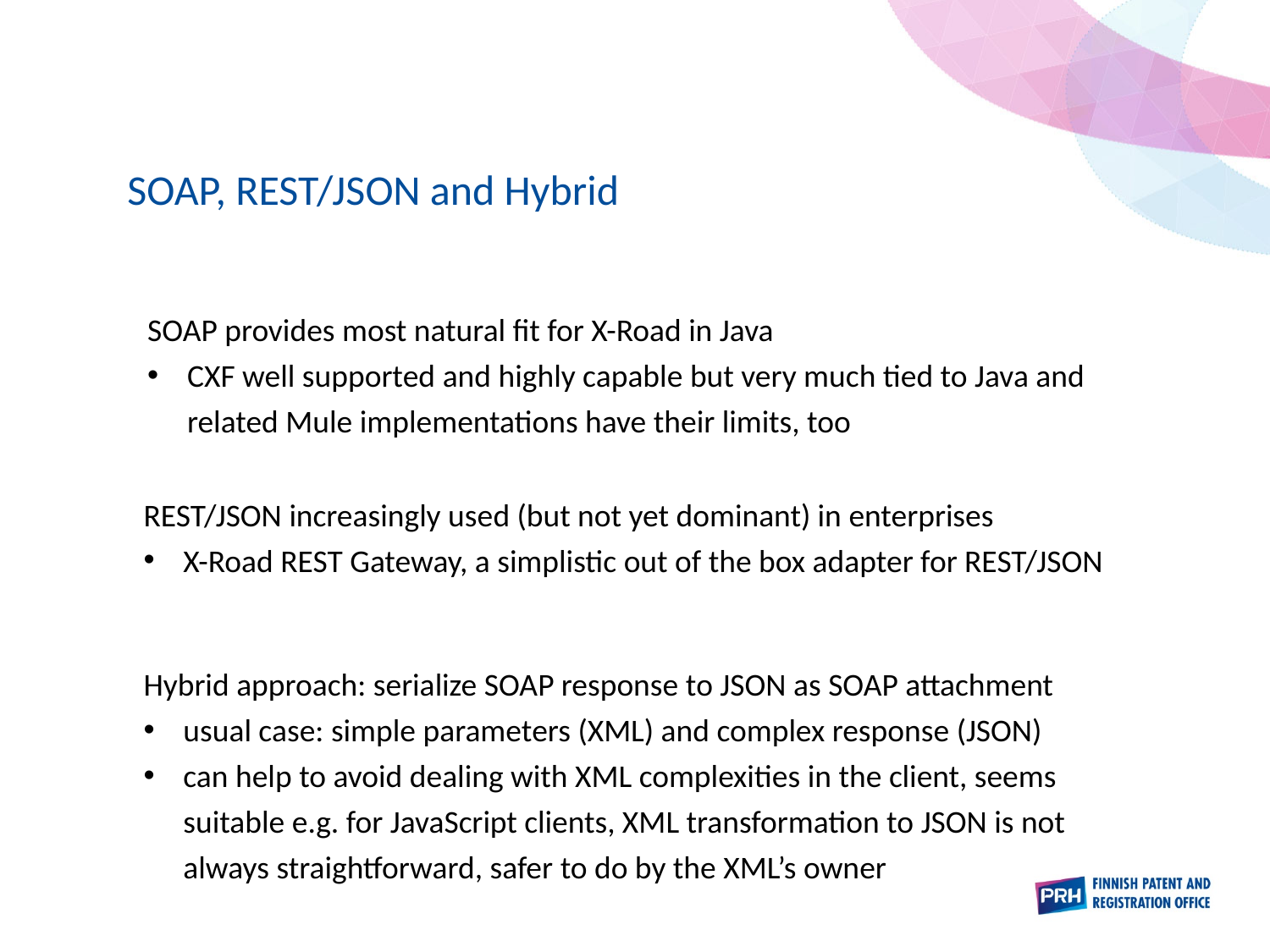

SOAP, REST/JSON and Hybrid
SOAP provides most natural fit for X-Road in Java
CXF well supported and highly capable but very much tied to Java and related Mule implementations have their limits, too
REST/JSON increasingly used (but not yet dominant) in enterprises
X-Road REST Gateway, a simplistic out of the box adapter for REST/JSON
Hybrid approach: serialize SOAP response to JSON as SOAP attachment
usual case: simple parameters (XML) and complex response (JSON)
can help to avoid dealing with XML complexities in the client, seems suitable e.g. for JavaScript clients, XML transformation to JSON is not always straightforward, safer to do by the XML’s owner